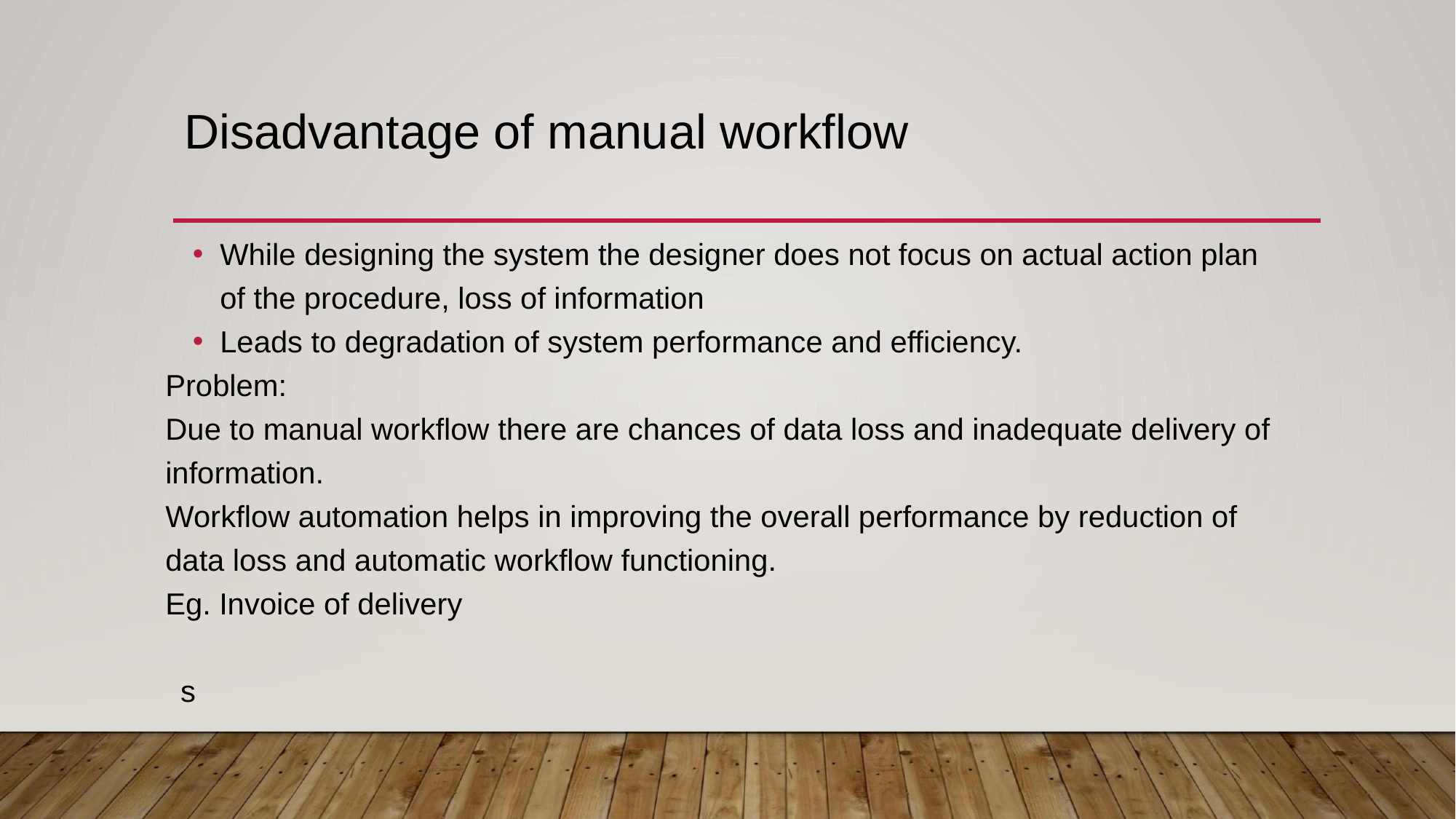

# Disadvantage of manual workflow

While designing the system the designer does not focus on actual action plan of the procedure, loss of information
Leads to degradation of system performance and efficiency.
Problem:
Due to manual workflow there are chances of data loss and inadequate delivery of information.
Workflow automation helps in improving the overall performance by reduction of data loss and automatic workflow functioning.
Eg. Invoice of delivery

s